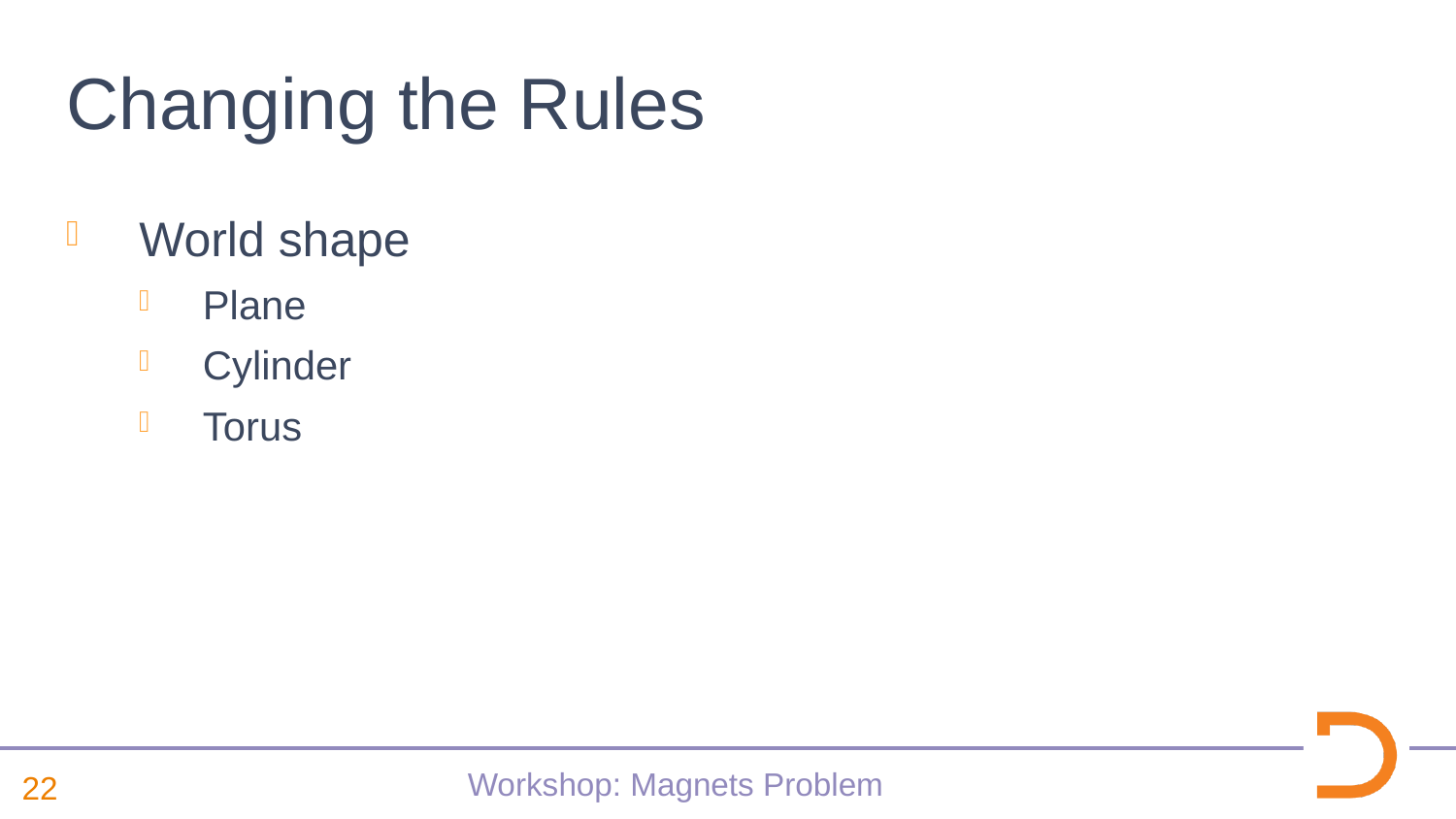

# Changing the Rules
World shape
Plane
Cylinder
Torus